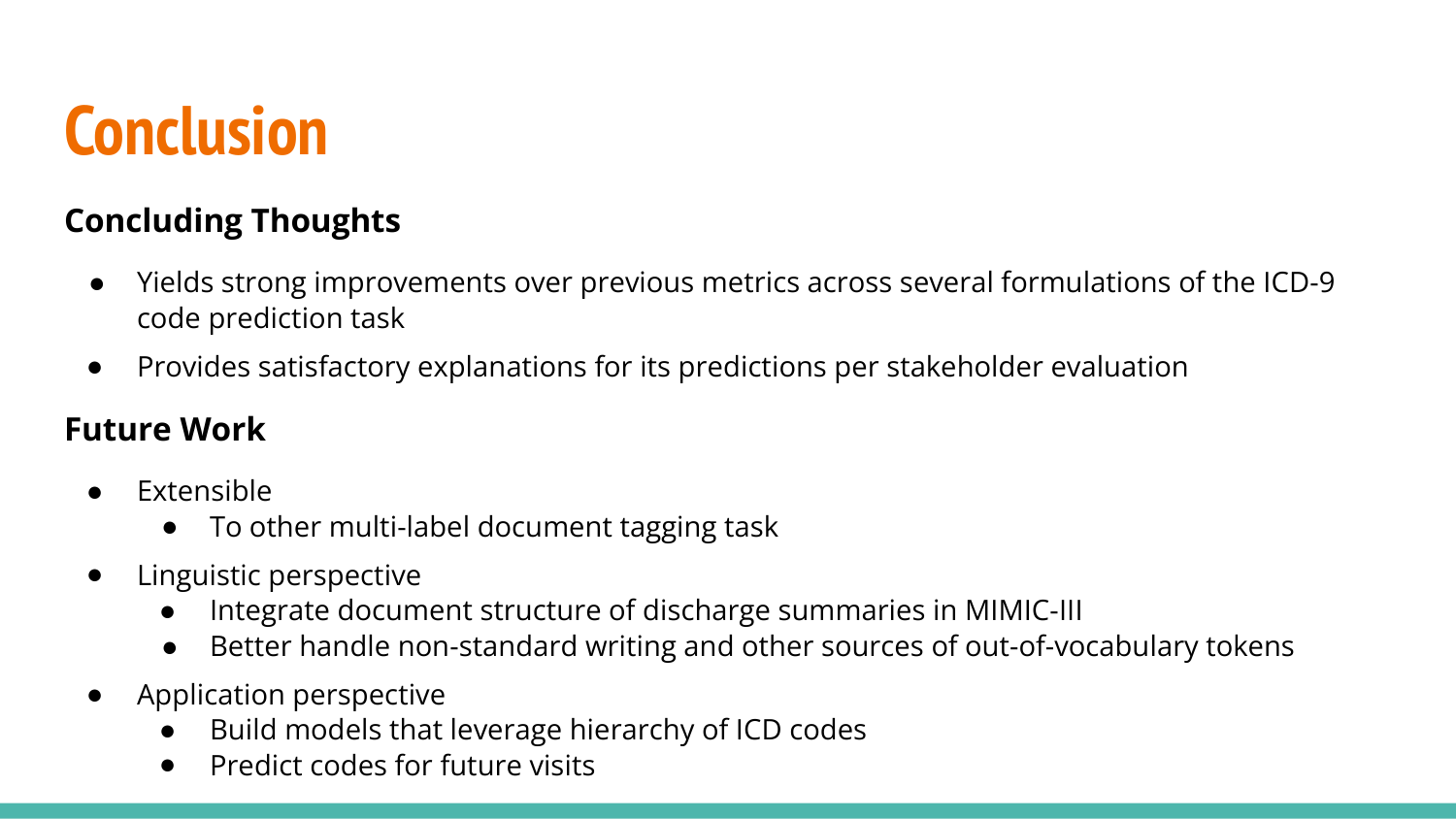

# Conclusion
Concluding Thoughts
Yields strong improvements over previous metrics across several formulations of the ICD-9 code prediction task
Provides satisfactory explanations for its predictions per stakeholder evaluation
Future Work
Extensible
To other multi-label document tagging task
Linguistic perspective
Integrate document structure of discharge summaries in MIMIC-III
Better handle non-standard writing and other sources of out-of-vocabulary tokens
Application perspective
Build models that leverage hierarchy of ICD codes
Predict codes for future visits